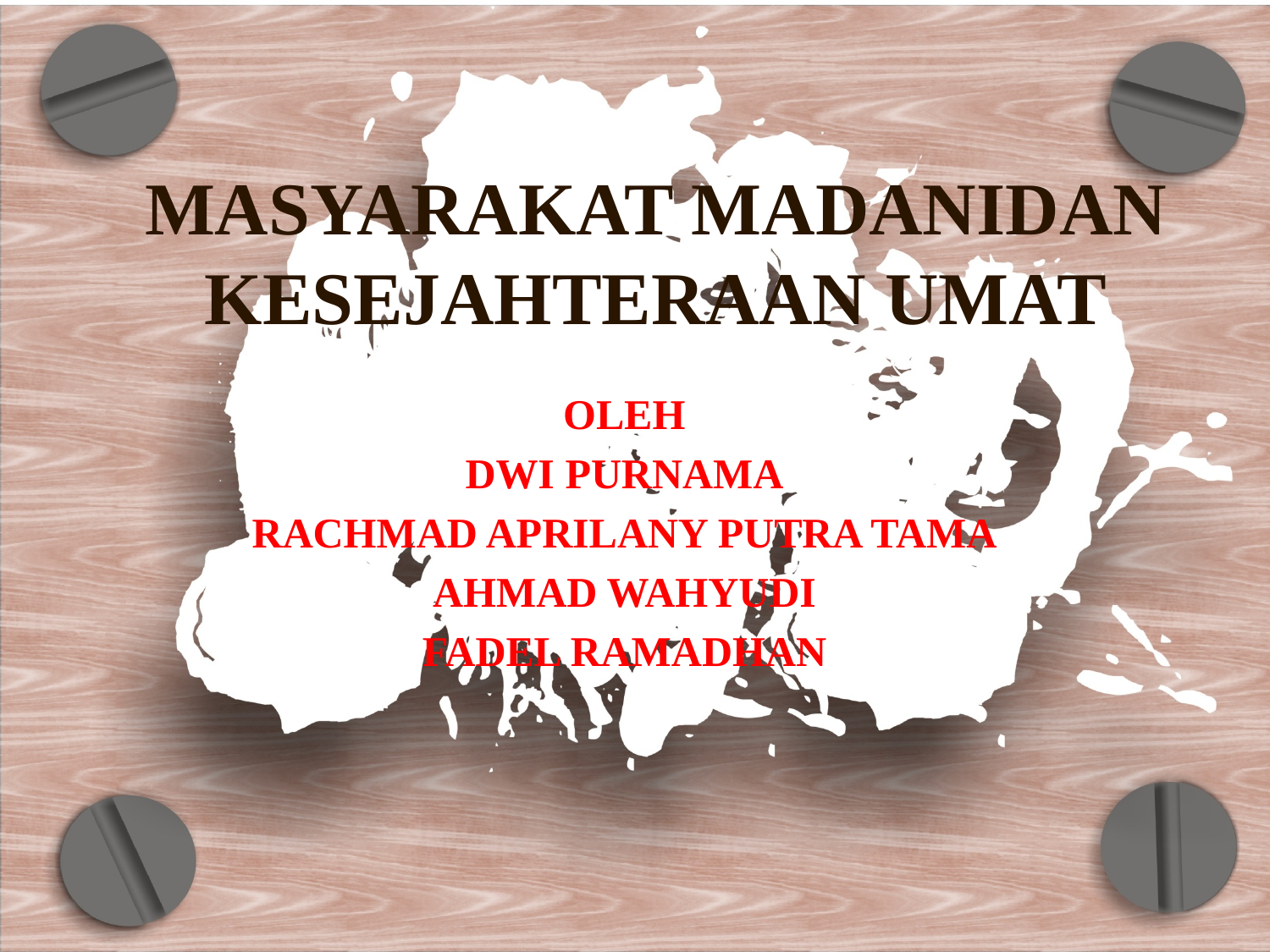

# MASYARAKAT MADANIDAN KESEJAHTERAAN UMAT
OLEH
DWI PURNAMA
RACHMAD APRILANY PUTRA TAMA
AHMAD WAHYUDI
FADEL RAMADHAN